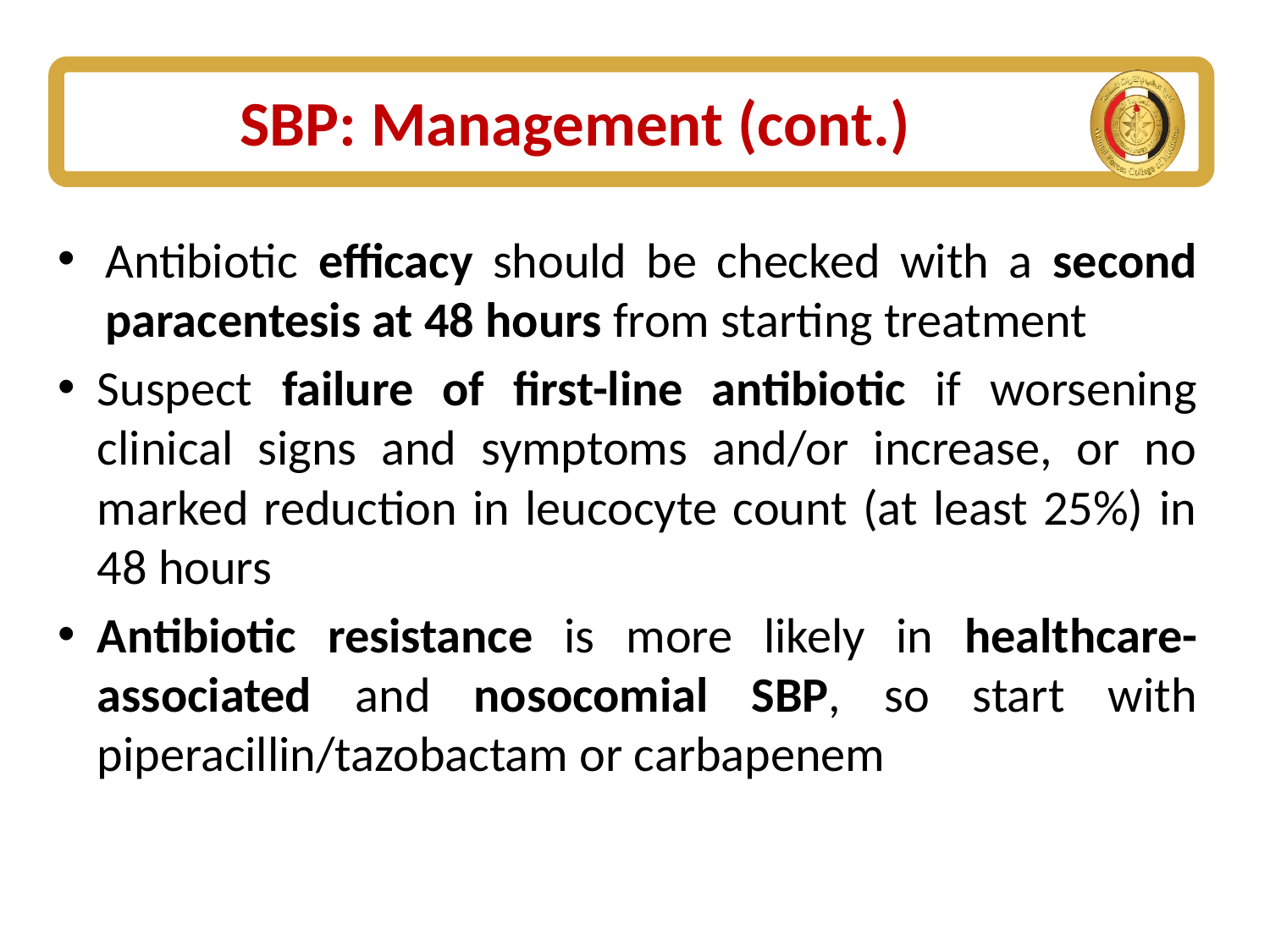

# SBP: Management (cont.)
Antibiotic efficacy should be checked with a second paracentesis at 48 hours from starting treatment
Suspect failure of first-line antibiotic if worsening clinical signs and symptoms and/or increase, or no marked reduction in leucocyte count (at least 25%) in 48 hours
Antibiotic resistance is more likely in healthcare-associated and nosocomial SBP, so start with piperacillin/tazobactam or carbapenem